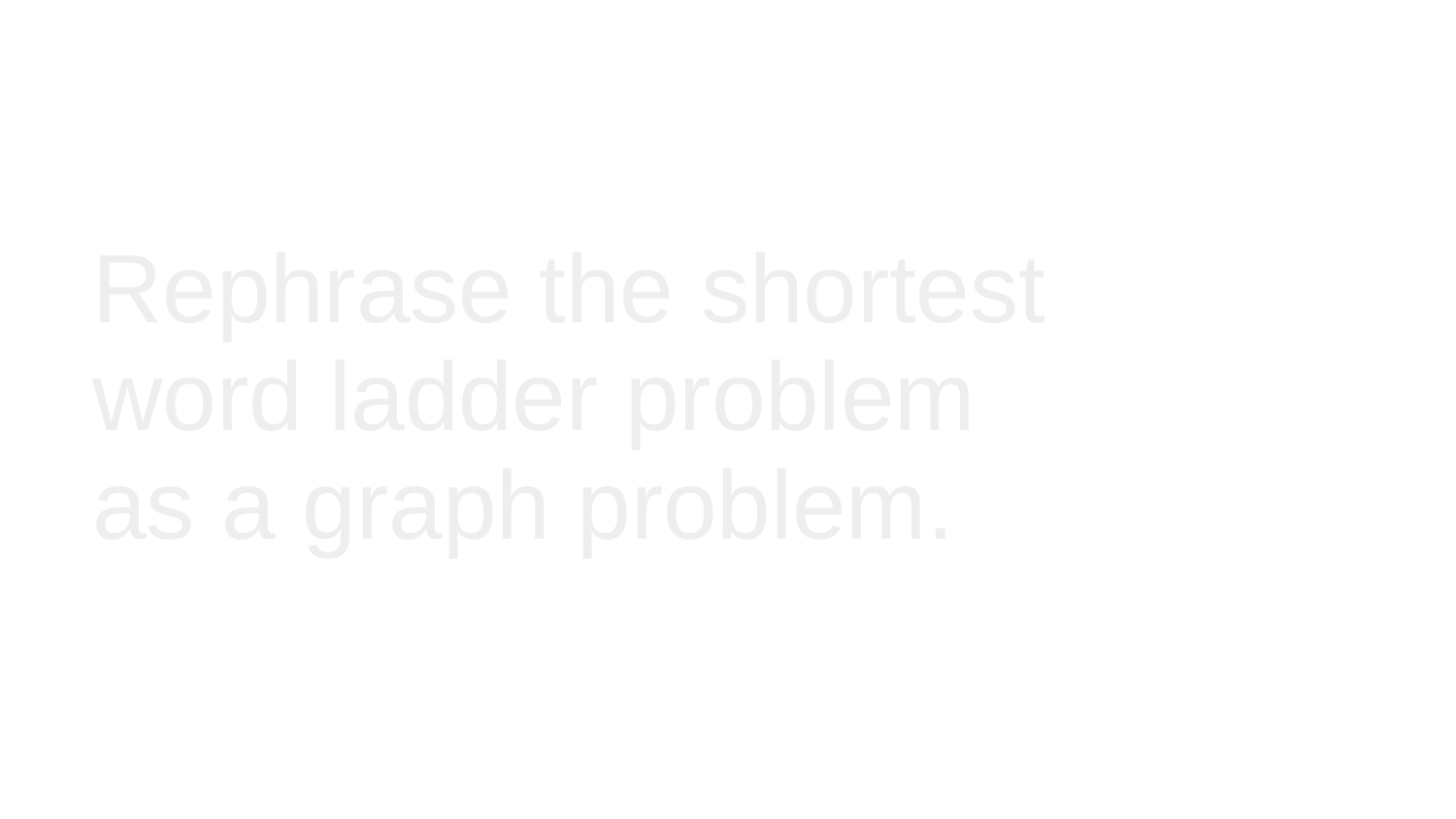

# Rephrase the shortest word ladder problem as a graph problem.